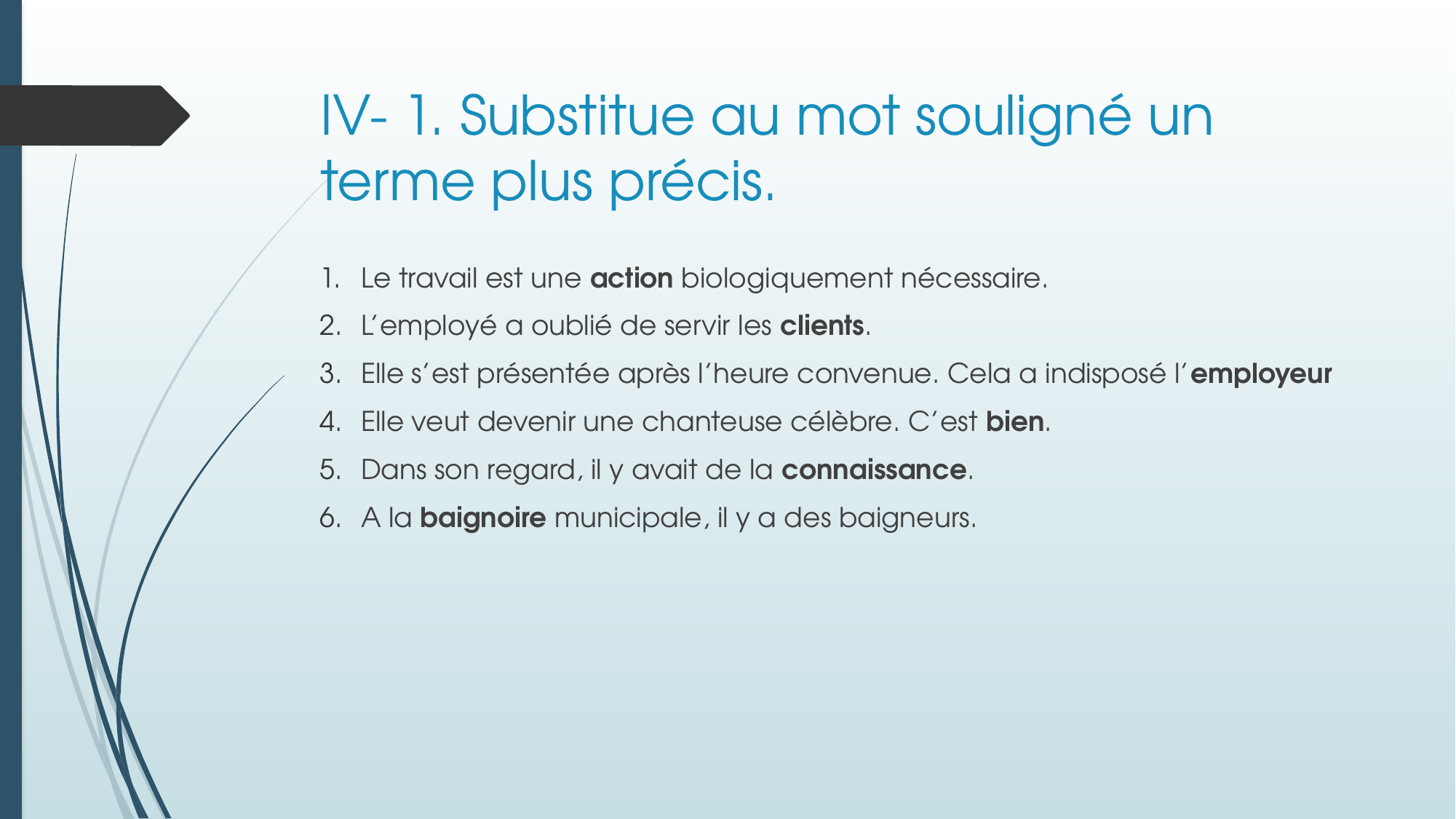

# IV- 1. Substitue au mot souligné un terme plus précis.
Le travail est une action biologiquement nécessaire.
L’employé a oublié de servir les clients.
Elle s’est présentée après l’heure convenue. Cela a indisposé l’employeur
Elle veut devenir une chanteuse célèbre. C’est bien.
Dans son regard, il y avait de la connaissance.
A la baignoire municipale, il y a des baigneurs.